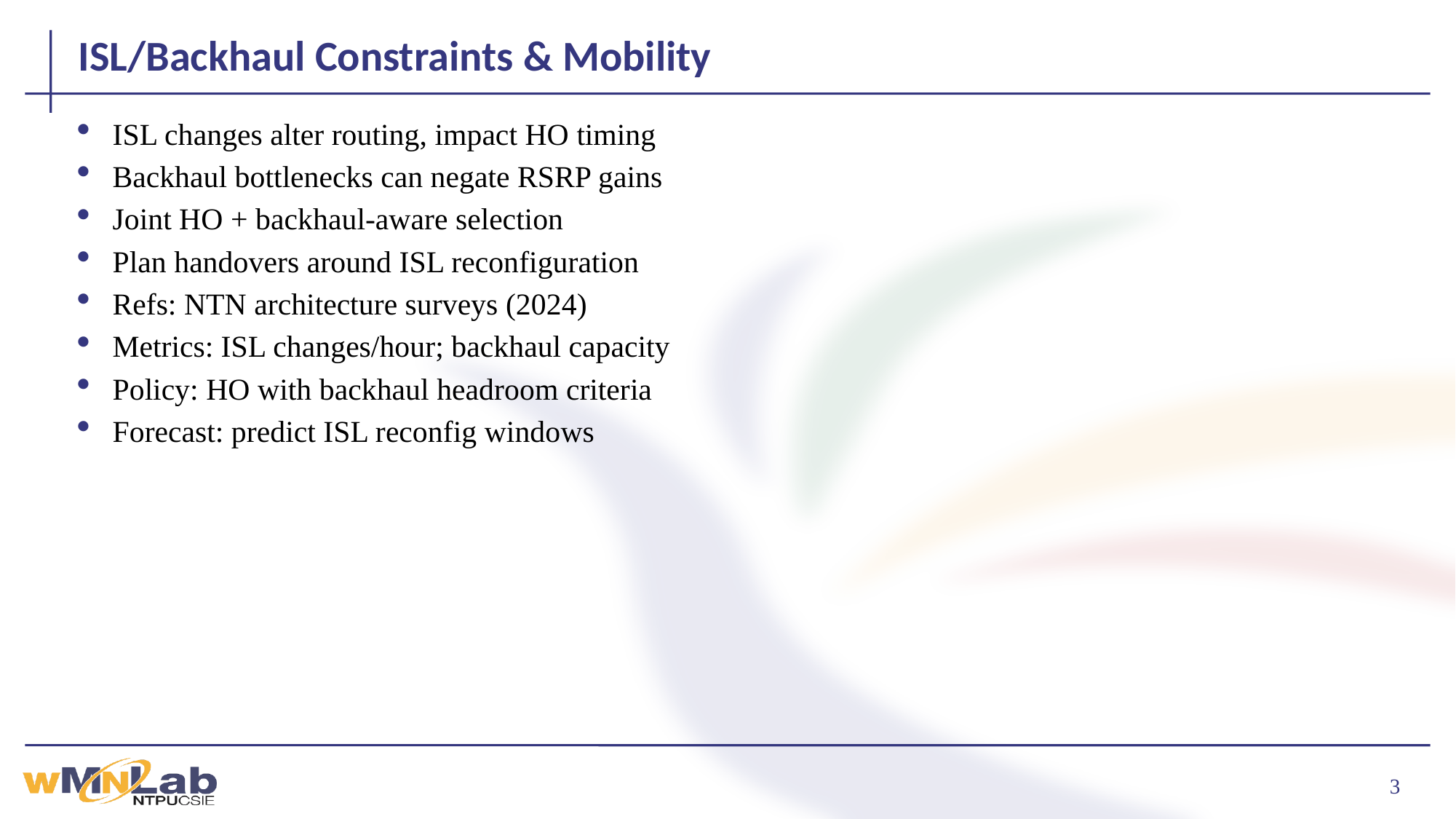

# ISL/Backhaul Constraints & Mobility
ISL changes alter routing, impact HO timing
Backhaul bottlenecks can negate RSRP gains
Joint HO + backhaul‑aware selection
Plan handovers around ISL reconfiguration
Refs: NTN architecture surveys (2024)
Metrics: ISL changes/hour; backhaul capacity
Policy: HO with backhaul headroom criteria
Forecast: predict ISL reconfig windows